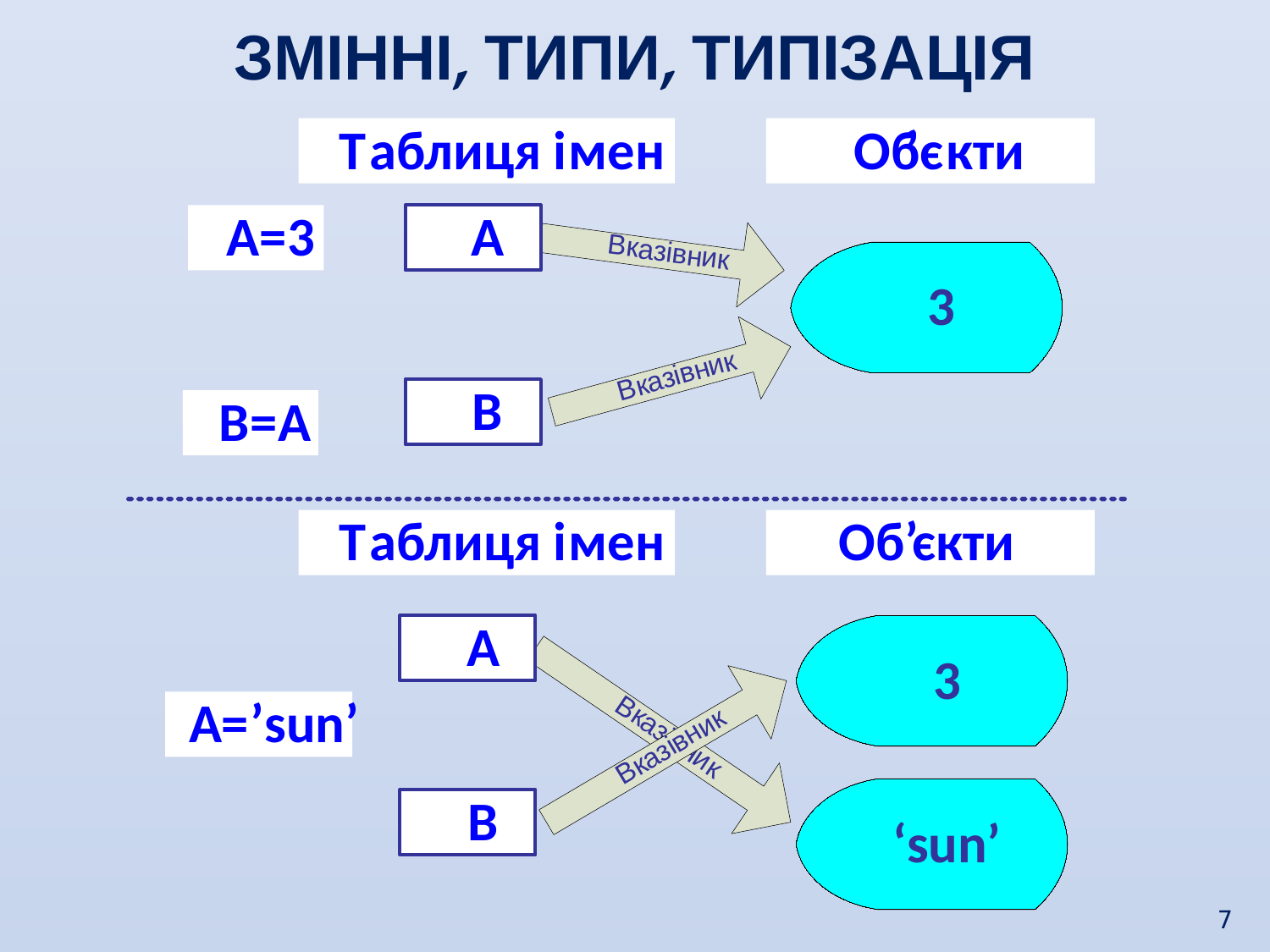

ЗМІННІ, ТИПИ, ТИПІЗАЦІЯ

Т
аблиця
і
мен
Об
’є
кти

A
=
3
A

В
к
а
з
і
в
н
и
к

3

к
и
н
в
і
з
а
к
В
B

B
=
A

Т
аблиця
і
мен
Об’
є
кти

A

3

A
=
’sun’
В

к
к
а
и
з
н
і
в
в
і
з
н
а
и
к
к
В

B

‘sun’
7